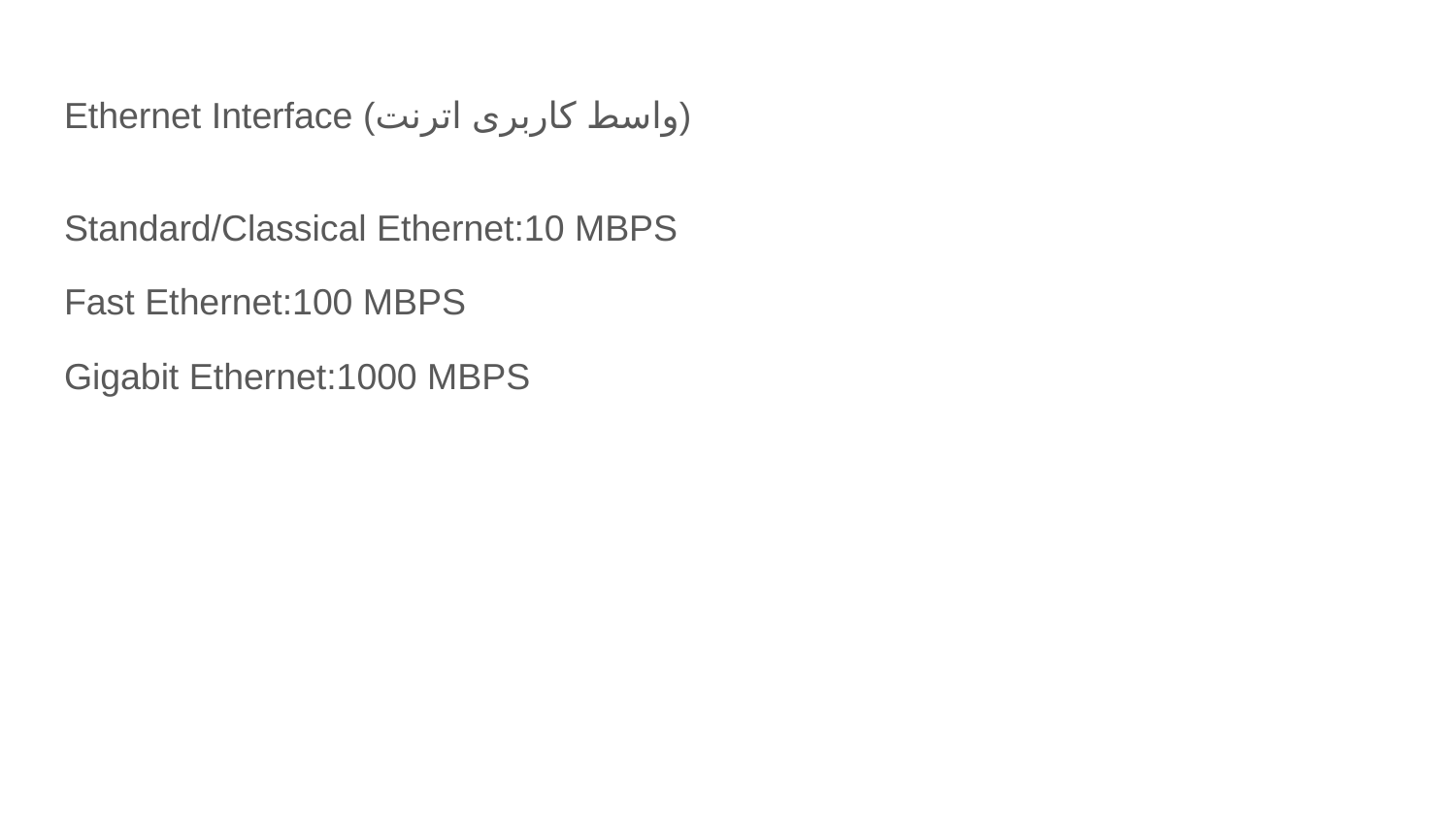

# Ethernet Interface (واسط کاربری اترنت)
Standard/Classical Ethernet:10 MBPS
Fast Ethernet:100 MBPS
Gigabit Ethernet:1000 MBPS